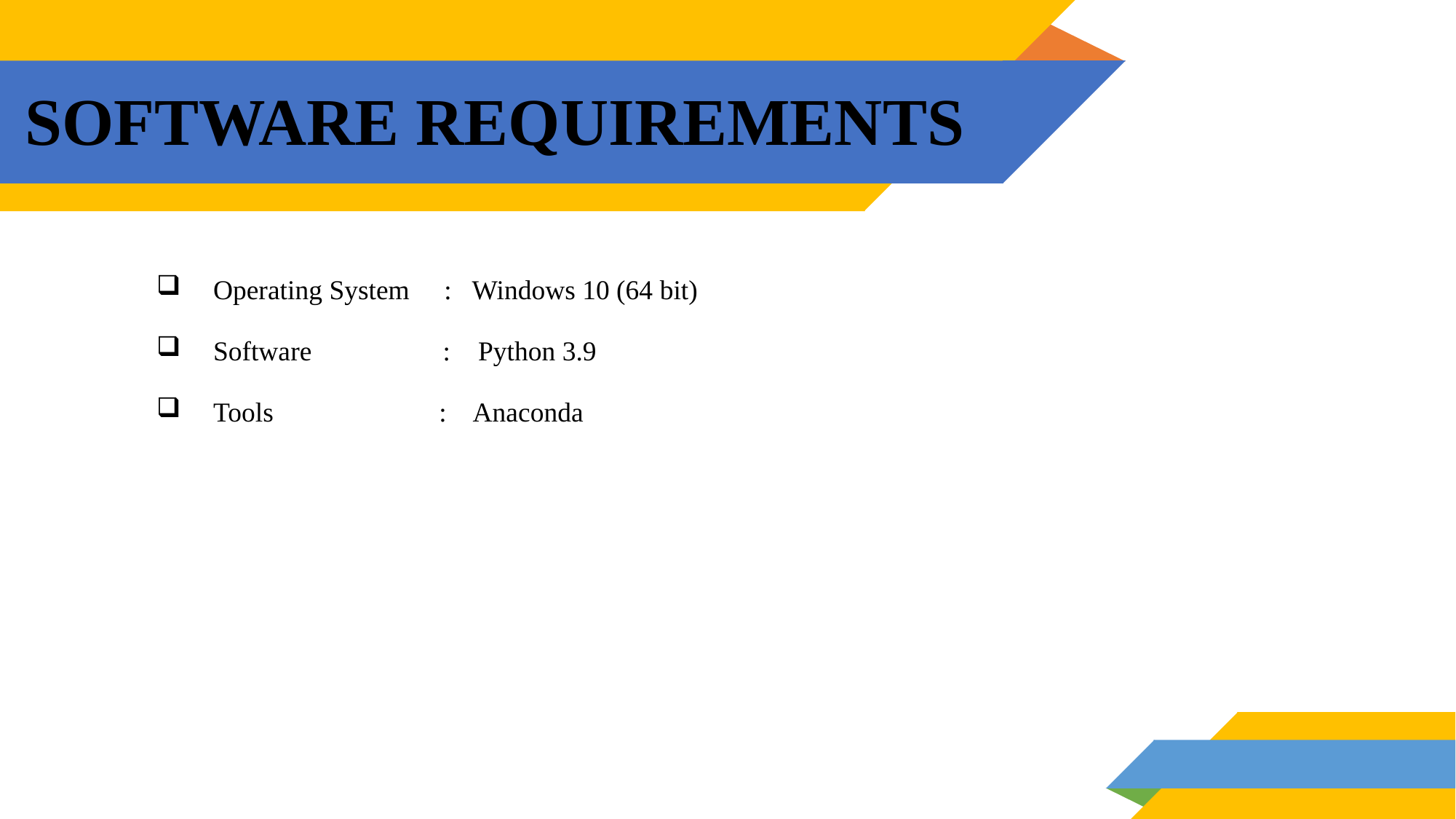

# SOFTWARE REQUIREMENTS
Operating System     :   Windows 10 (64 bit)
Software                   :    Python 3.9
Tools                        :    Anaconda

17